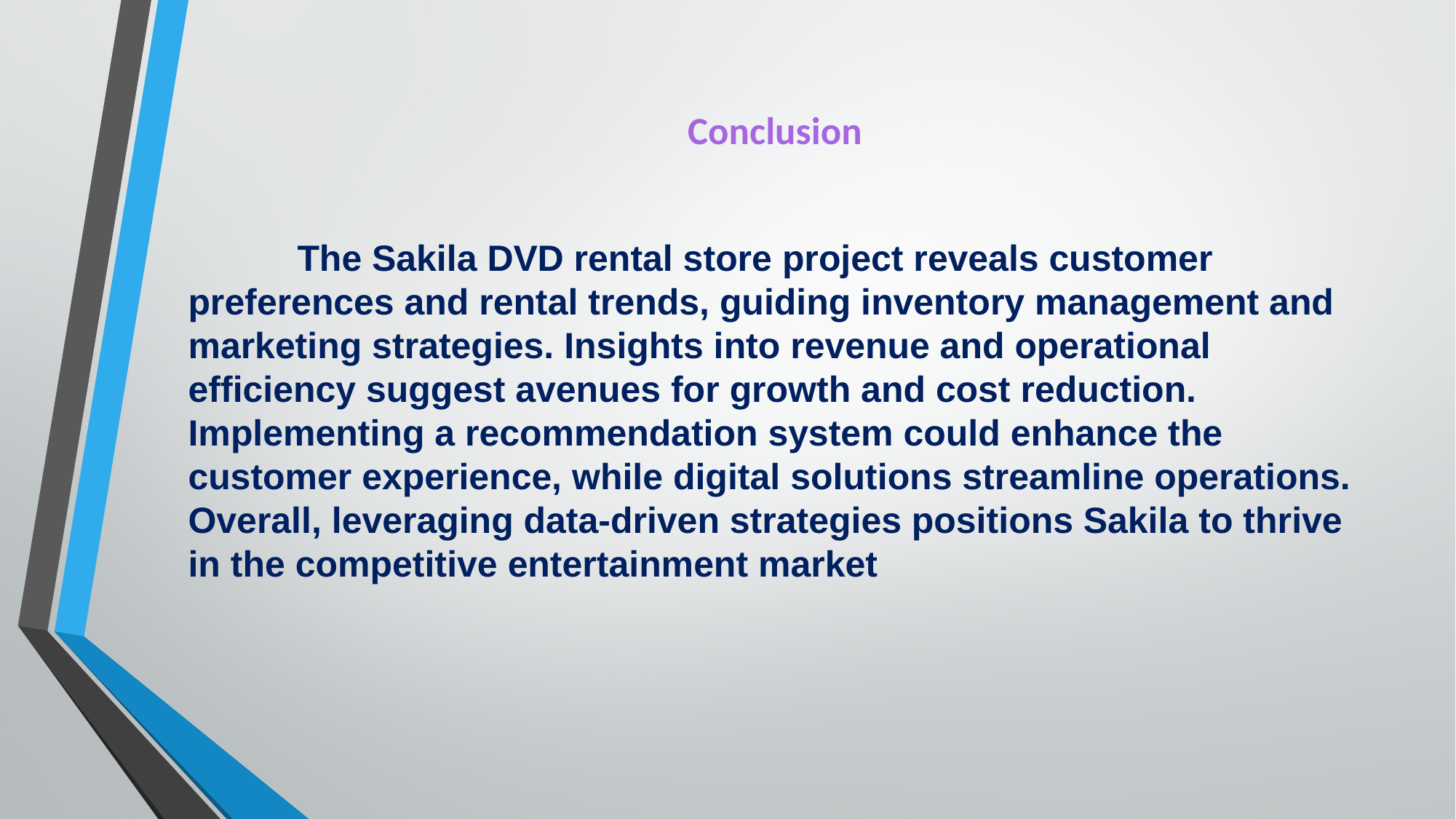

# Conclusion
	The Sakila DVD rental store project reveals customer preferences and rental trends, guiding inventory management and marketing strategies. Insights into revenue and operational efficiency suggest avenues for growth and cost reduction. Implementing a recommendation system could enhance the customer experience, while digital solutions streamline operations. Overall, leveraging data-driven strategies positions Sakila to thrive in the competitive entertainment market